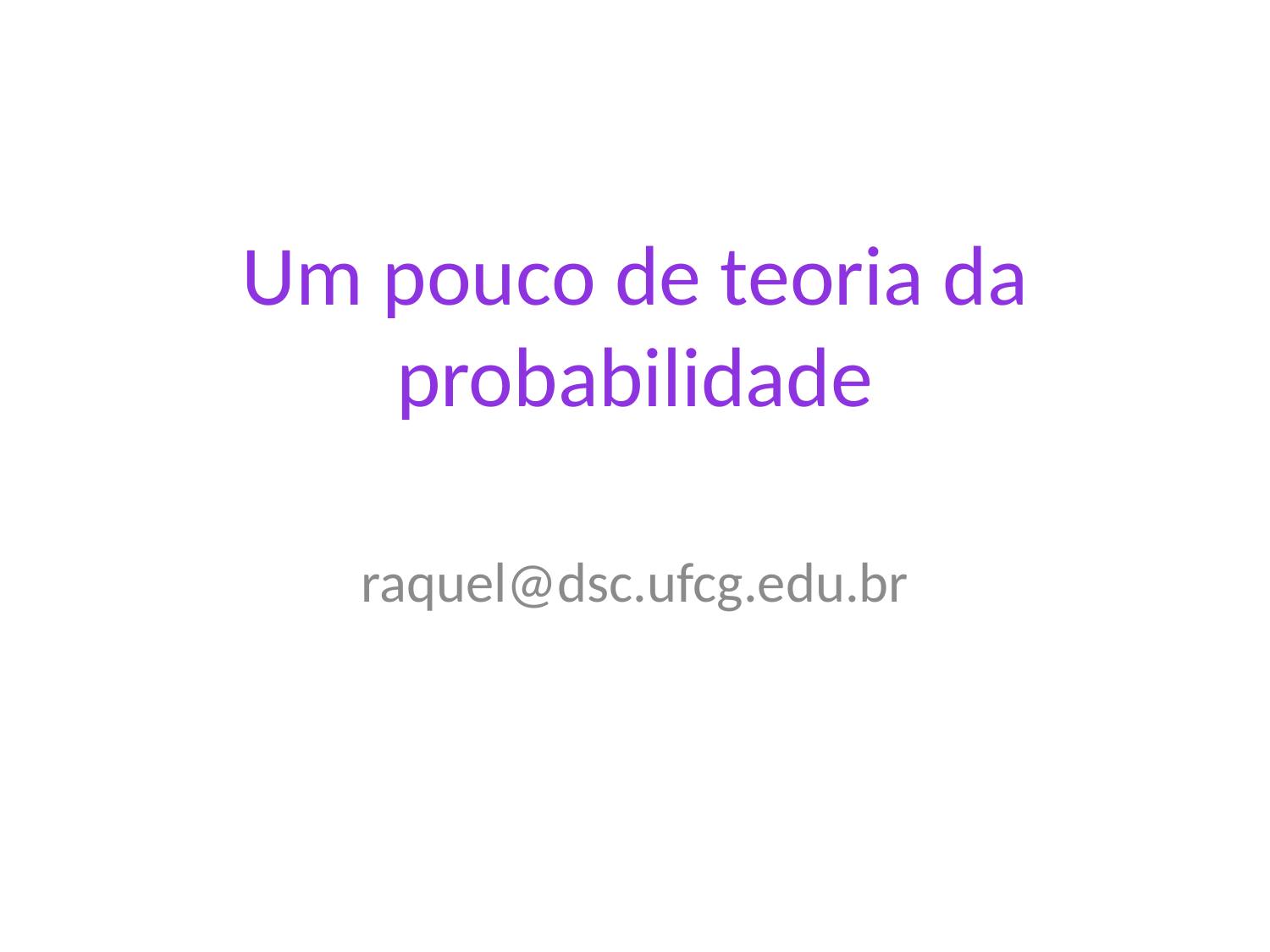

# Um pouco de teoria da probabilidade
raquel@dsc.ufcg.edu.br